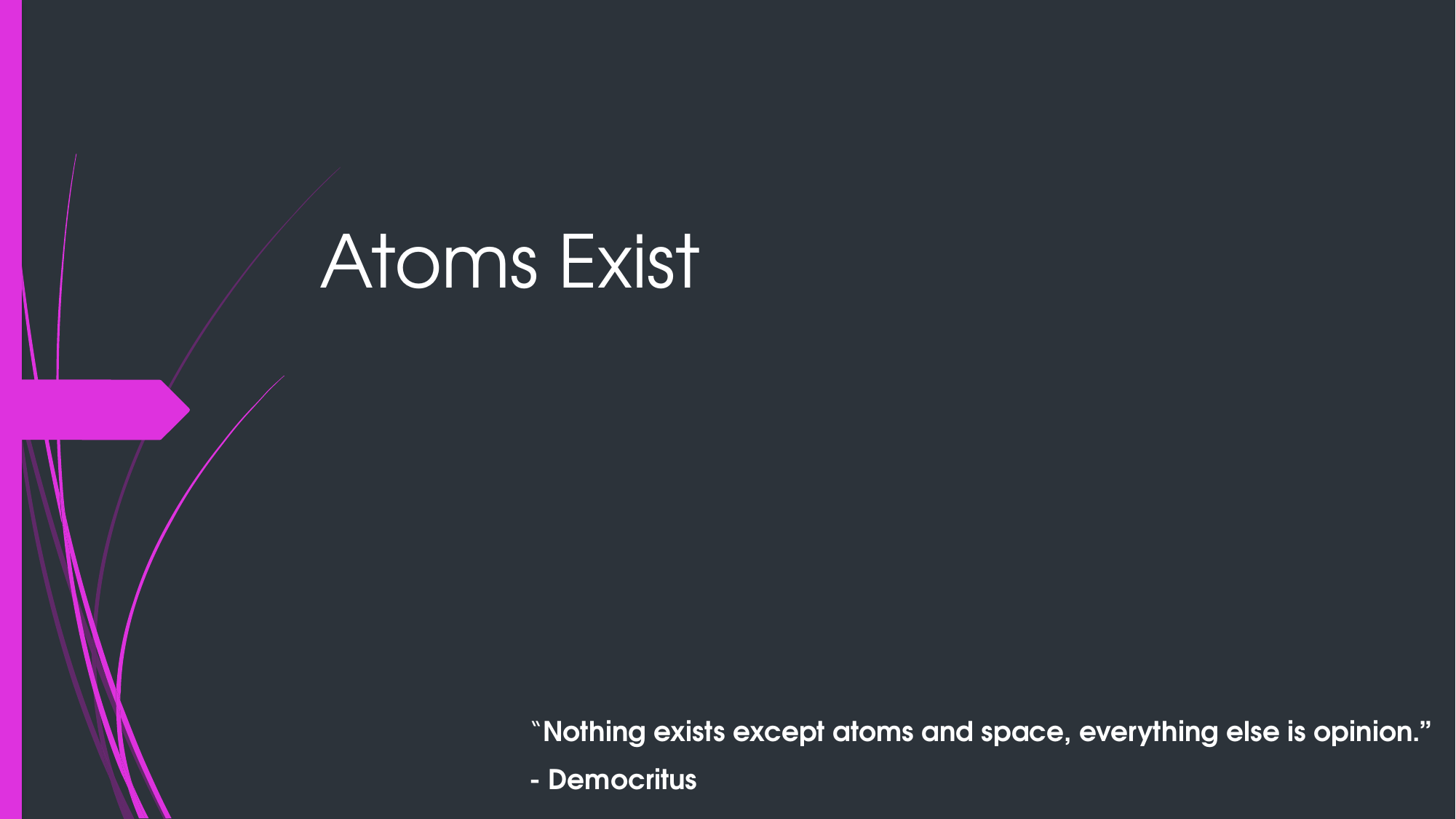

# Atoms Exist
“Nothing exists except atoms and space, everything else is opinion.”
- Democritus